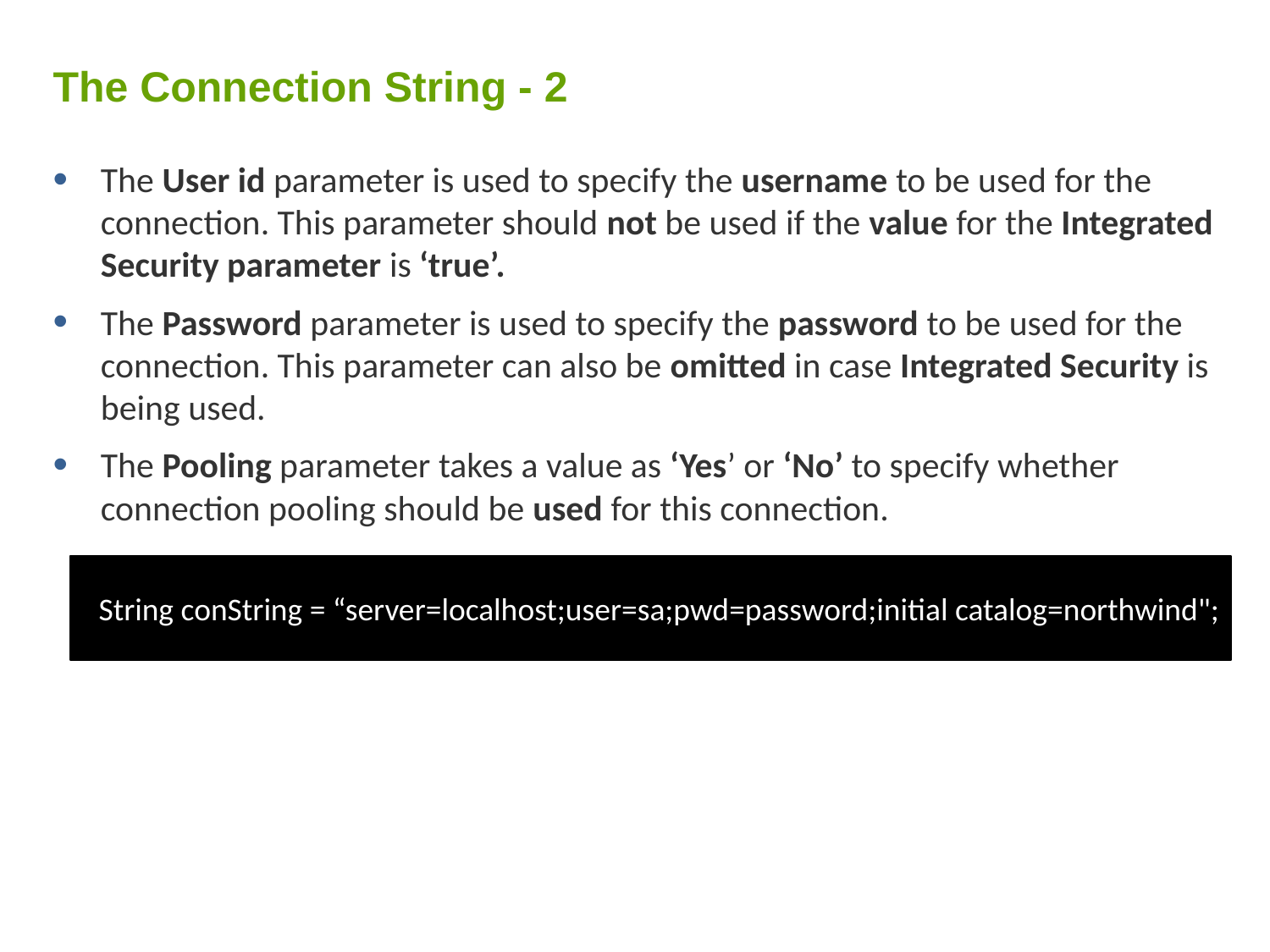

# The Connection String - 2
The User id parameter is used to specify the username to be used for the connection. This parameter should not be used if the value for the Integrated Security parameter is ‘true’.
The Password parameter is used to specify the password to be used for the connection. This parameter can also be omitted in case Integrated Security is being used.
The Pooling parameter takes a value as ‘Yes’ or ‘No’ to specify whether connection pooling should be used for this connection.

String conString = “server=localhost;user=sa;pwd=password;initial catalog=northwind";